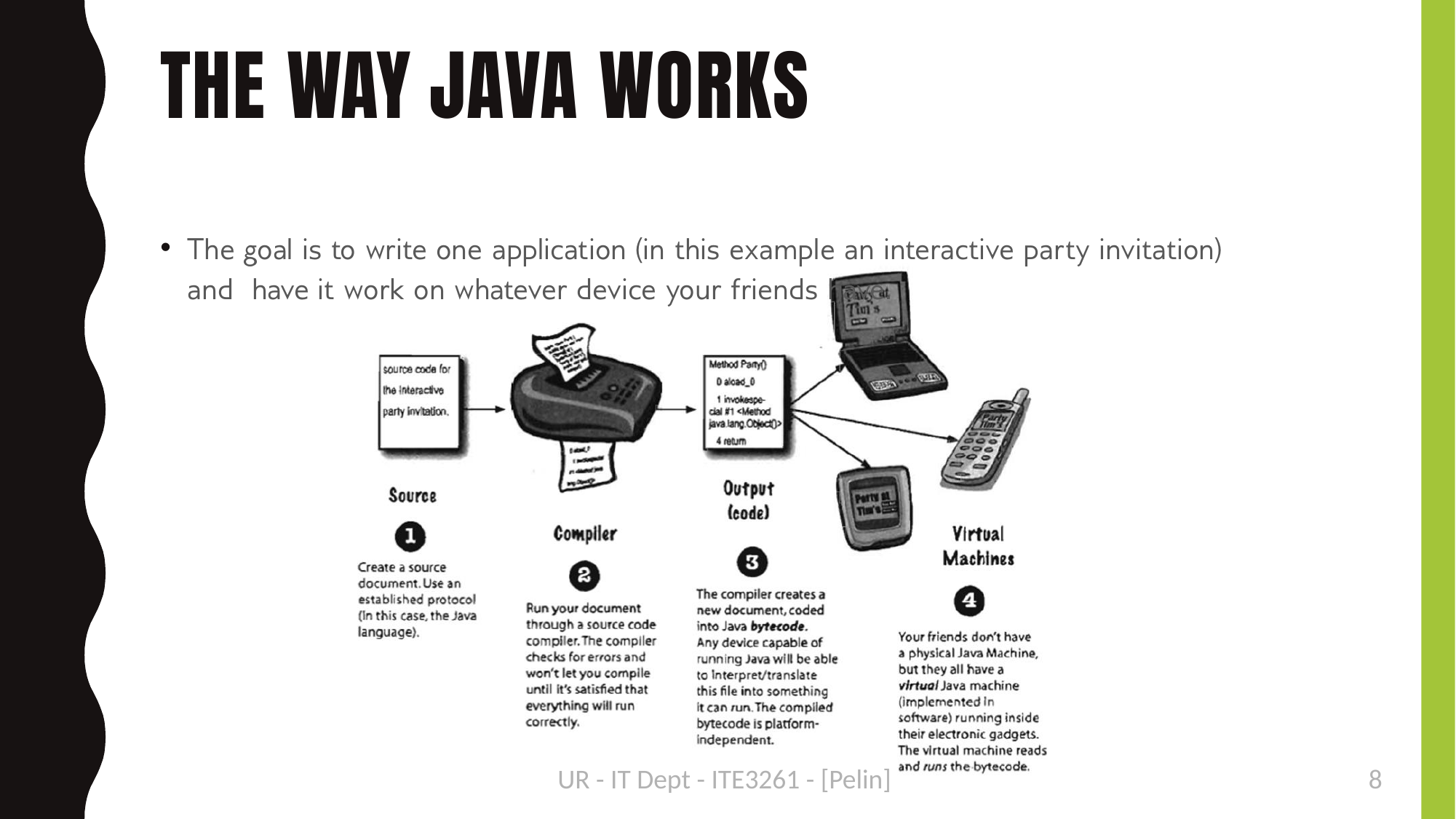

THE WAY JAVA WORKS
The goal is to write one application (in this example an interactive party invitation) and  have it work on whatever device your friends have.

UR - IT Dept - ITE3261 - [Pelin]
8